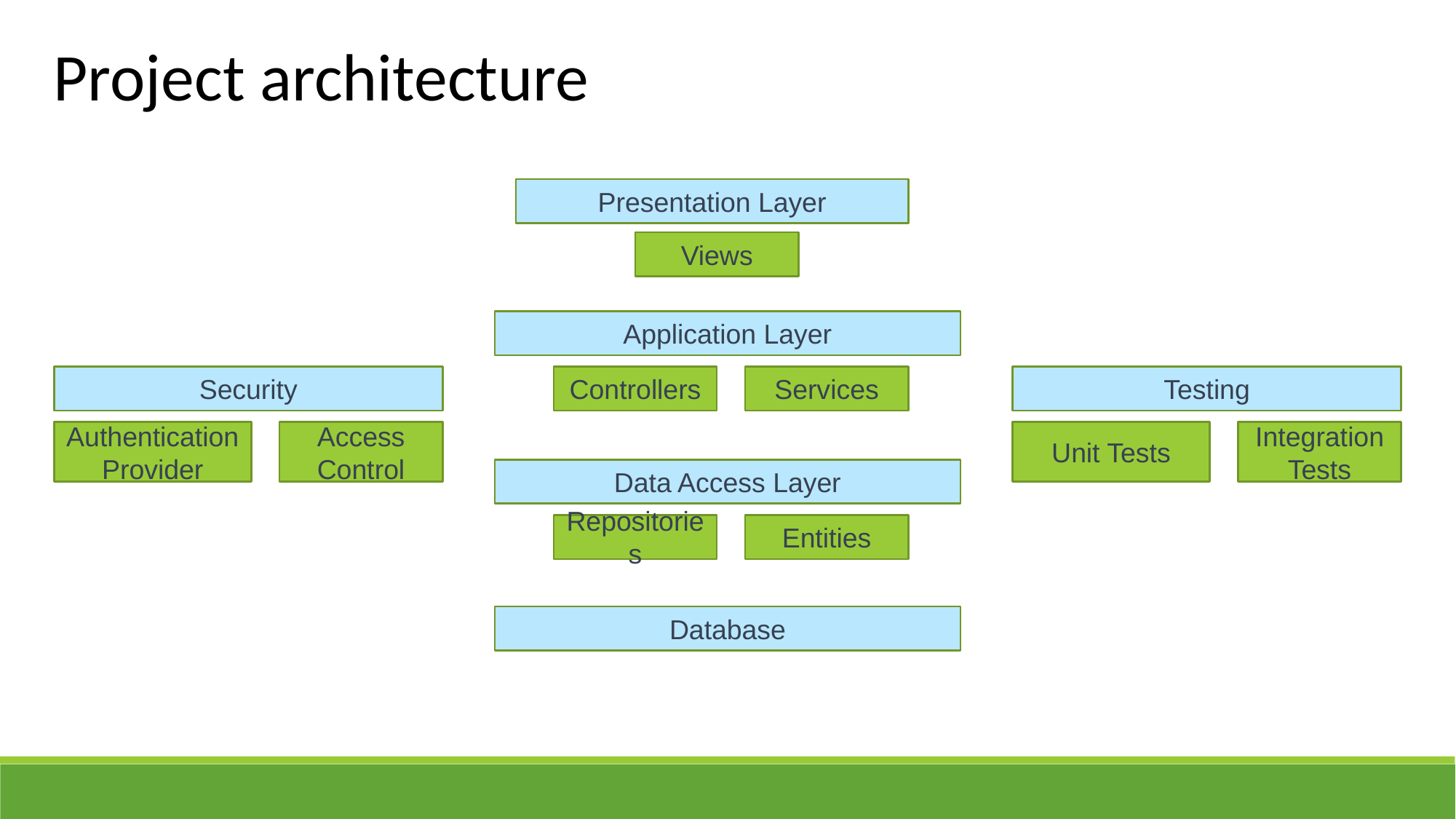

Project architecture
Presentation Layer
Views
Application Layer
Security
Controllers
Services
Testing
Authentication Provider
Access Control
Unit Tests
Integration Tests
Data Access Layer
Entities
Repositories
Database